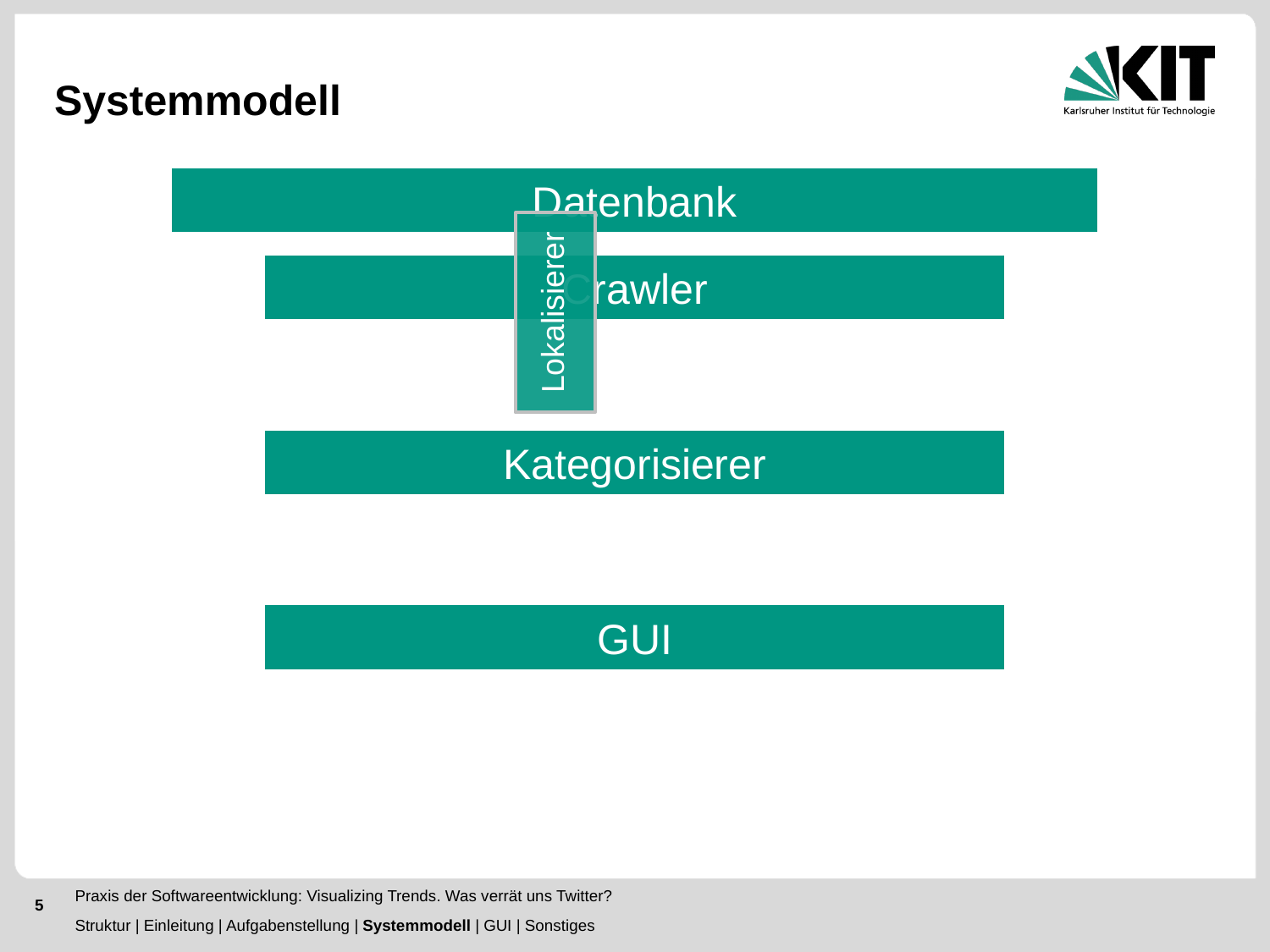

# Systemmodell

Lokalisierer
Datenbank
Crawler
GUI
Kategorisierer
Praxis der Softwareentwicklung: Visualizing Trends. Was verrät uns Twitter?
Struktur | Einleitung | Aufgabenstellung | Systemmodell | GUI | Sonstiges